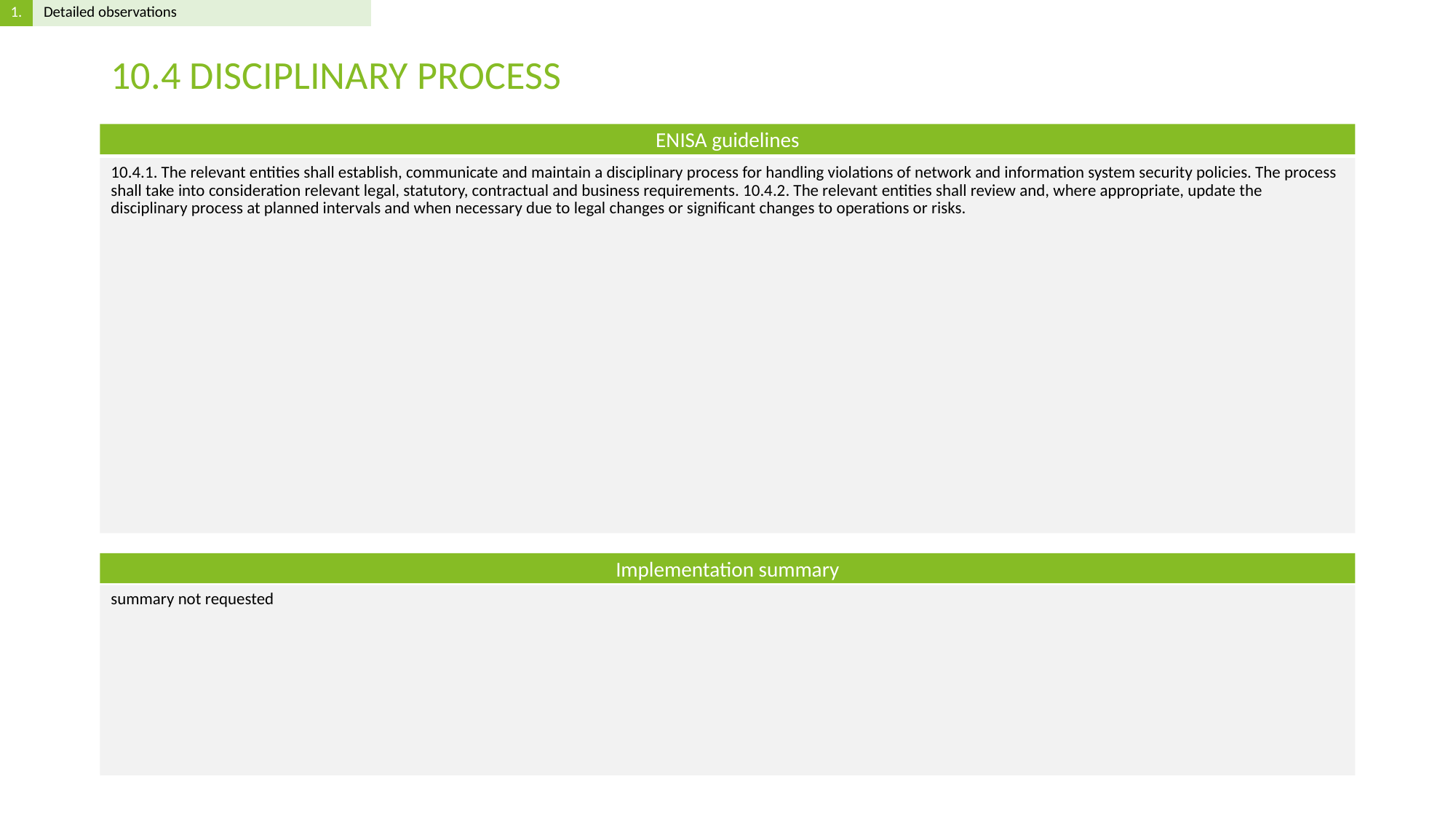

# 10.4 DISCIPLINARY PROCESS
10.4.1. The relevant entities shall establish, communicate and maintain a disciplinary process for handling violations of network and information system security policies. The process shall take into consideration relevant legal, statutory, contractual and business requirements. 10.4.2. The relevant entities shall review and, where appropriate, update the disciplinary process at planned intervals and when necessary due to legal changes or significant changes to operations or risks.
summary not requested